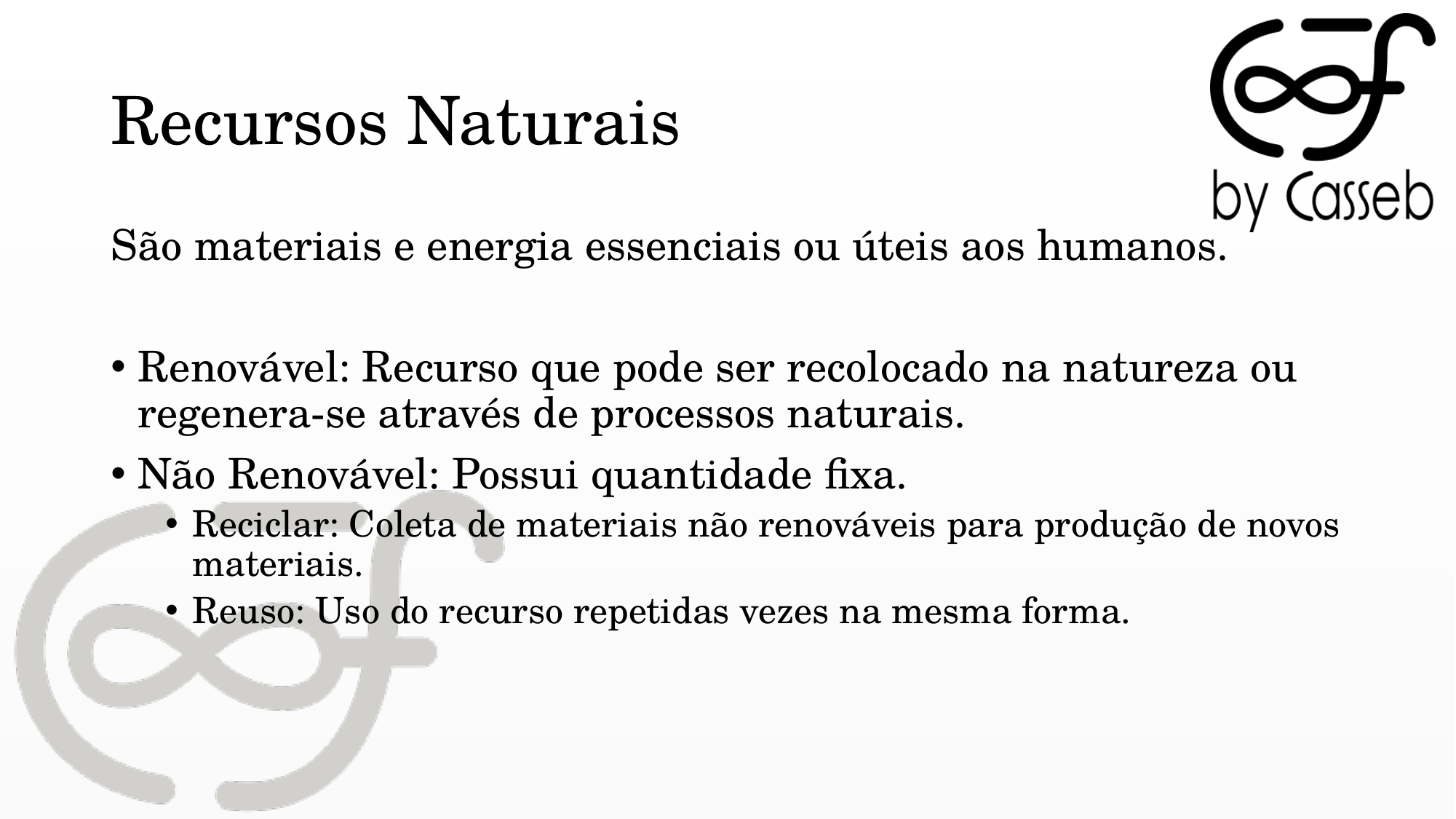

# Recursos Naturais
São materiais e energia essenciais ou úteis aos humanos.

Renovável: Recurso que pode ser recolocado na natureza ou regenera-se através de processos naturais.
Não Renovável: Possui quantidade fixa.
Reciclar: Coleta de materiais não renováveis para produção de novos materiais.
Reuso: Uso do recurso repetidas vezes na mesma forma.